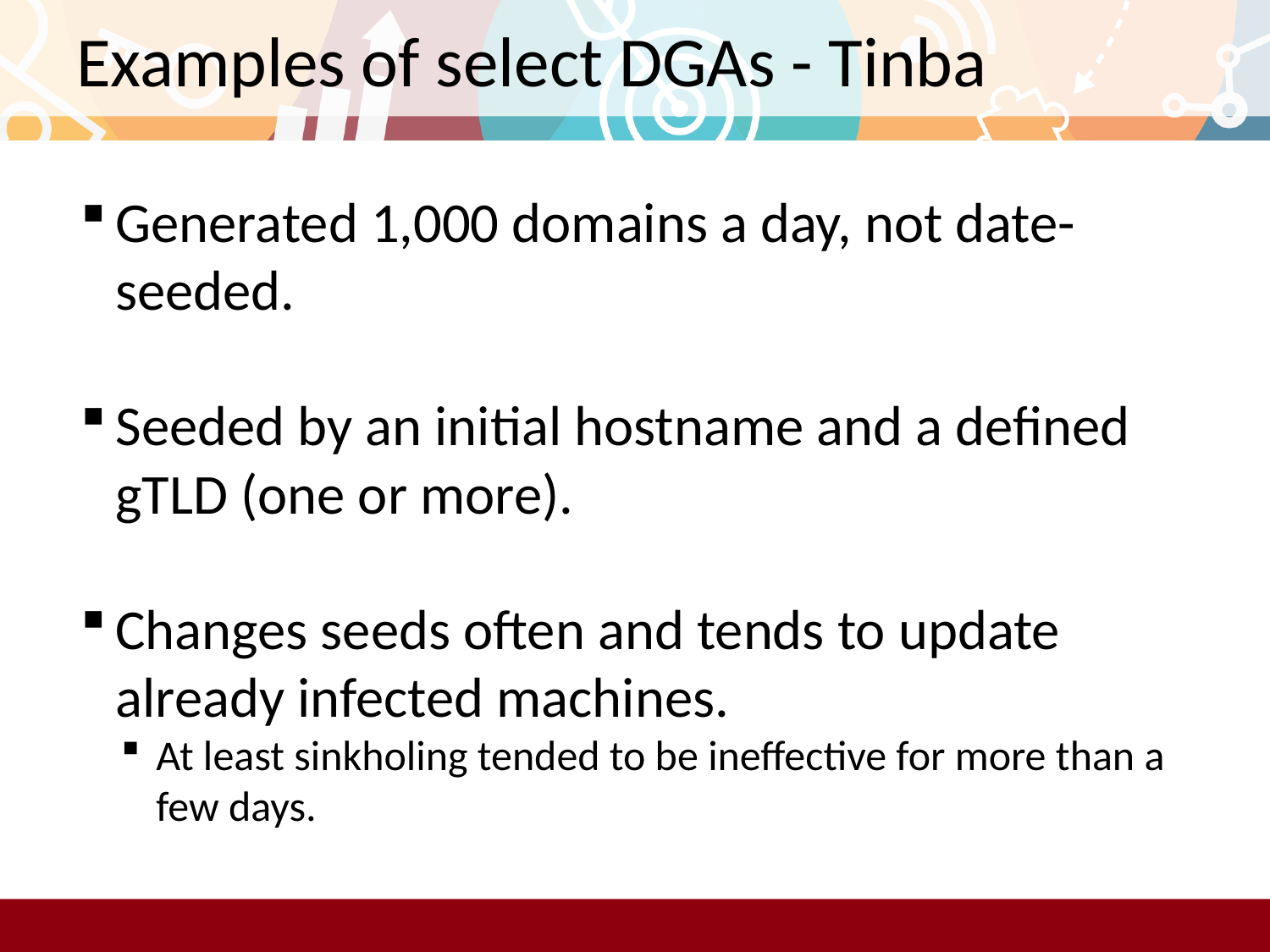

# Examples of select DGAs - Tinba
Generated 1,000 domains a day, not date-seeded.

Seeded by an initial hostname and a defined gTLD (one or more).

Changes seeds often and tends to update already infected machines.
At least sinkholing tended to be ineffective for more than a few days.